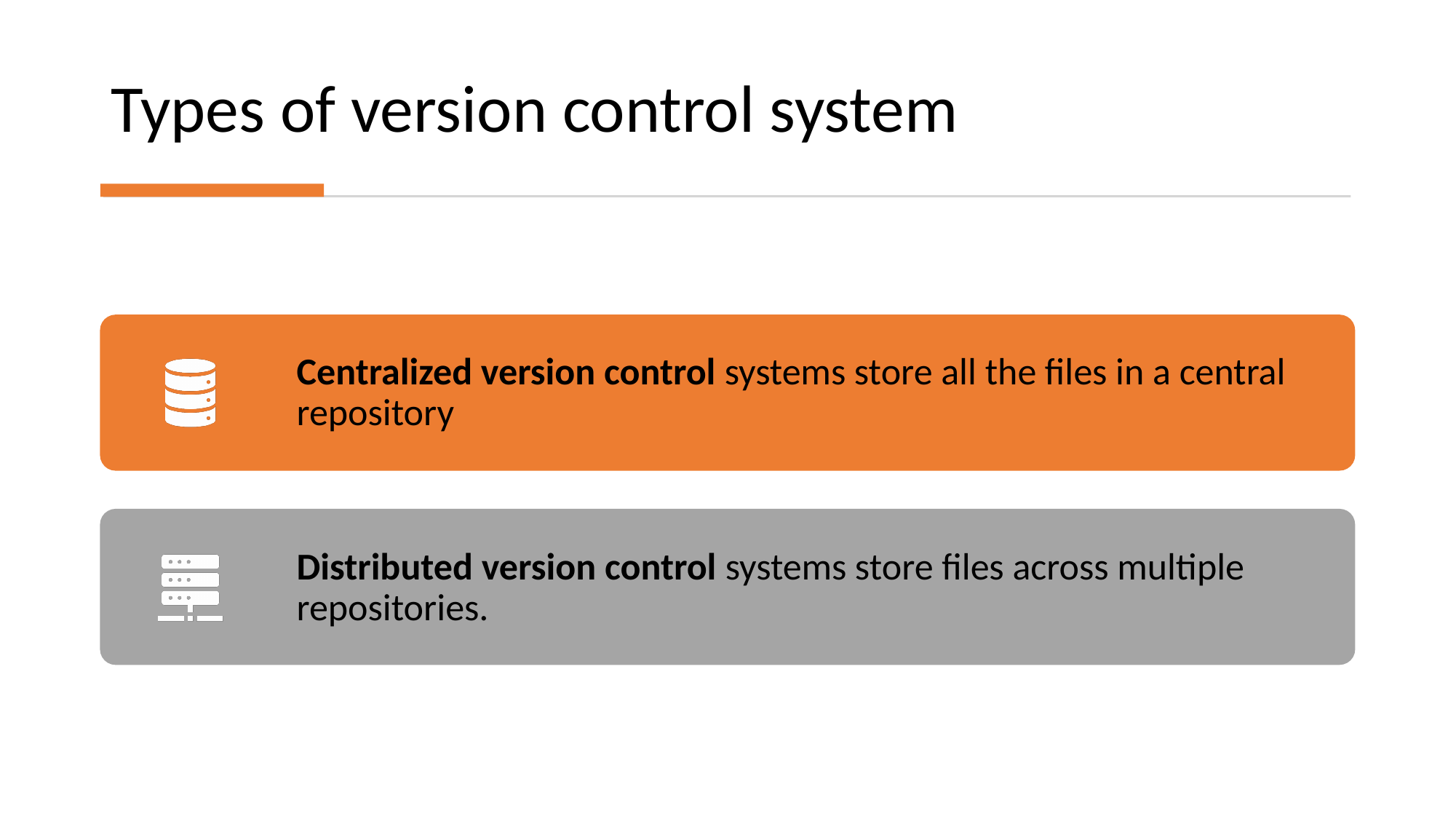

# Types of version control system

Centralized version control systems store all the files in a central repository
Distributed version control systems store files across multiple repositories.